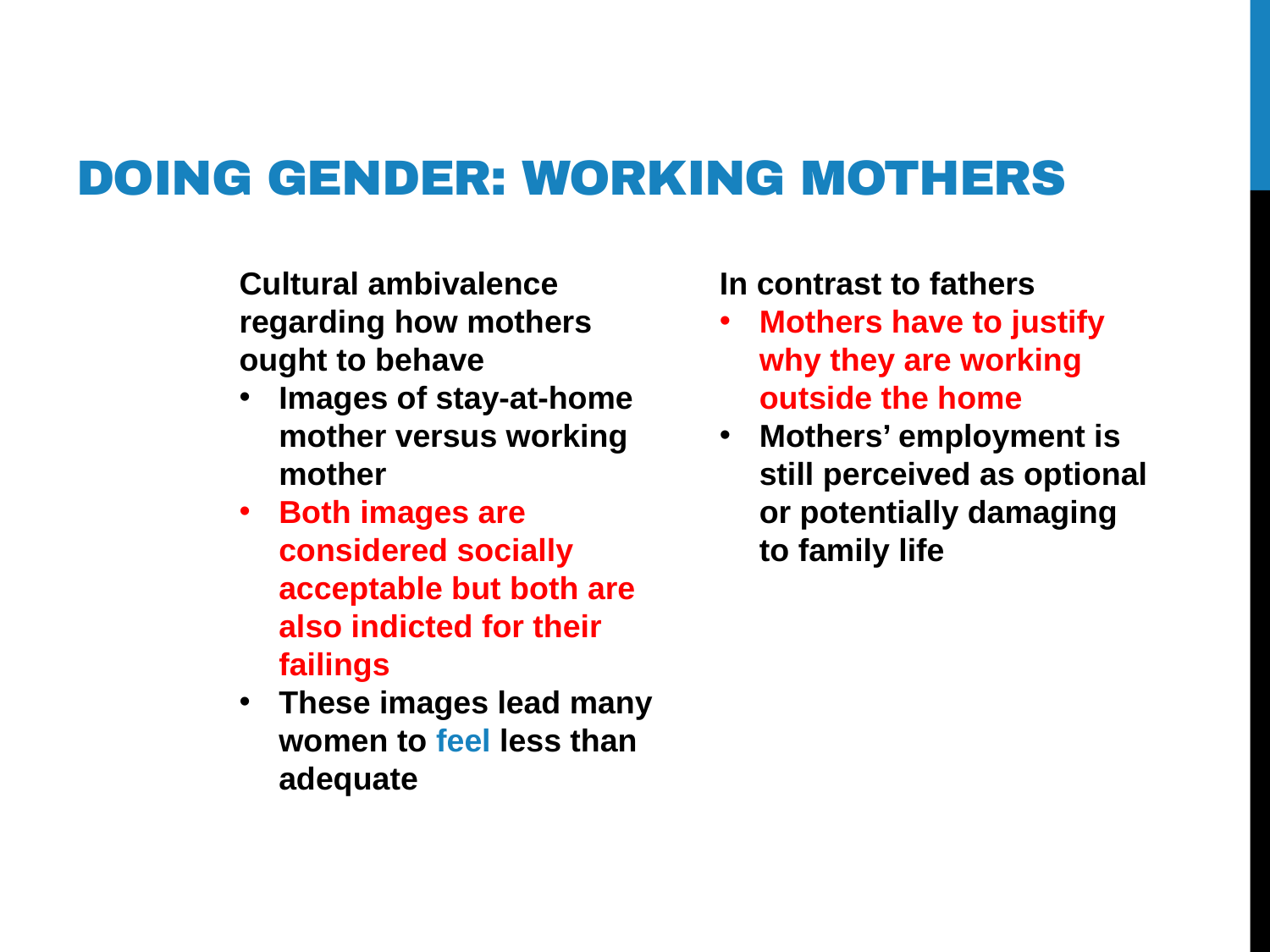

# Doing gender: Working mothers

Cultural ambivalence regarding how mothers ought to behave
Images of stay-at-home mother versus working mother
Both images are considered socially acceptable but both are also indicted for their failings
These images lead many women to feel less than adequate

In contrast to fathers
Mothers have to justify why they are working outside the home
Mothers’ employment is still perceived as optional or potentially damaging to family life